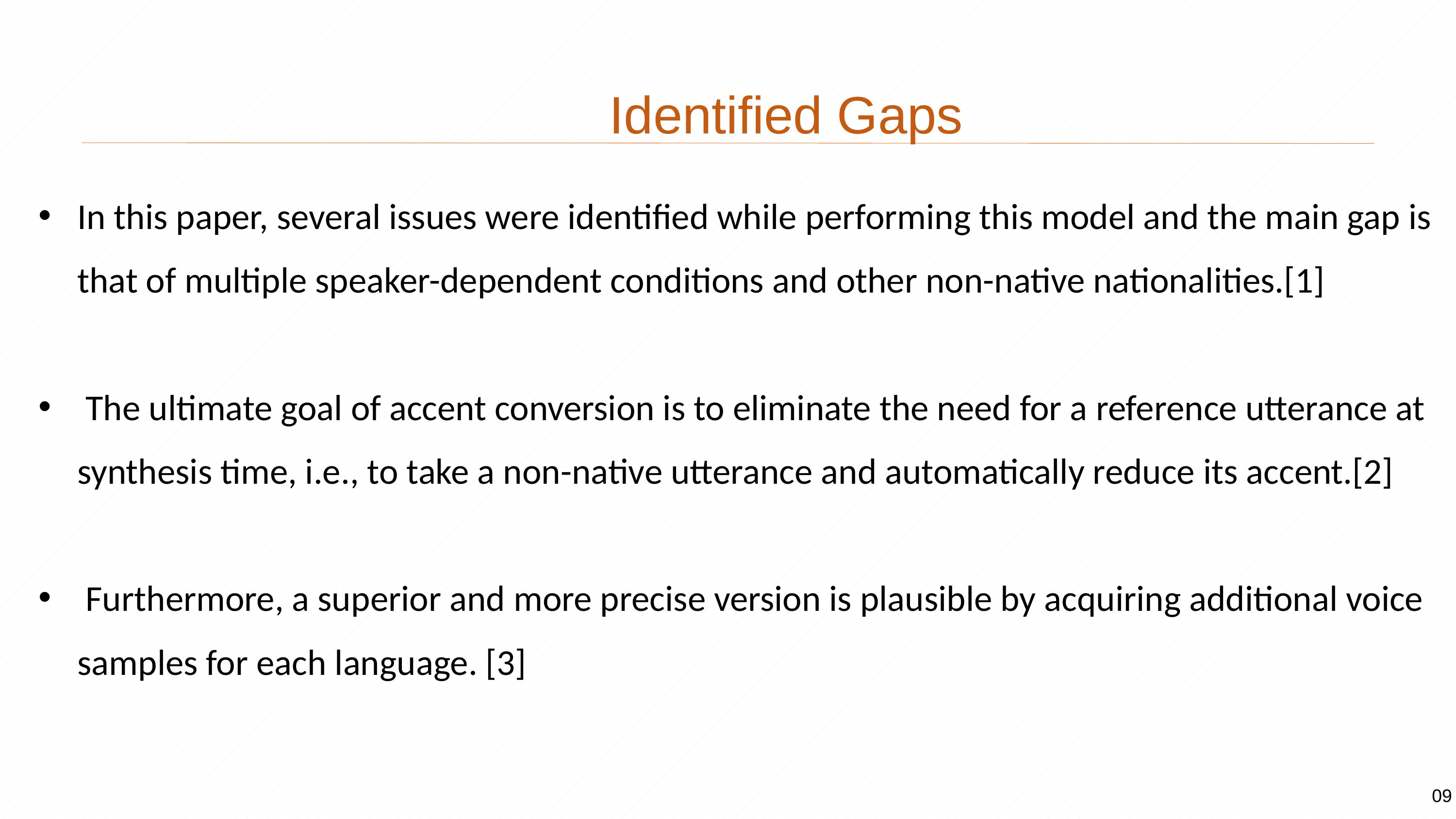

Identified Gaps

In this paper, several issues were identified while performing this model and the main gap is that of multiple speaker-dependent conditions and other non-native nationalities.[1]

 The ultimate goal of accent conversion is to eliminate the need for a reference utterance at synthesis time, i.e., to take a non-native utterance and automatically reduce its accent.[2]

 Furthermore, a superior and more precise version is plausible by acquiring additional voice samples for each language. [3]

09